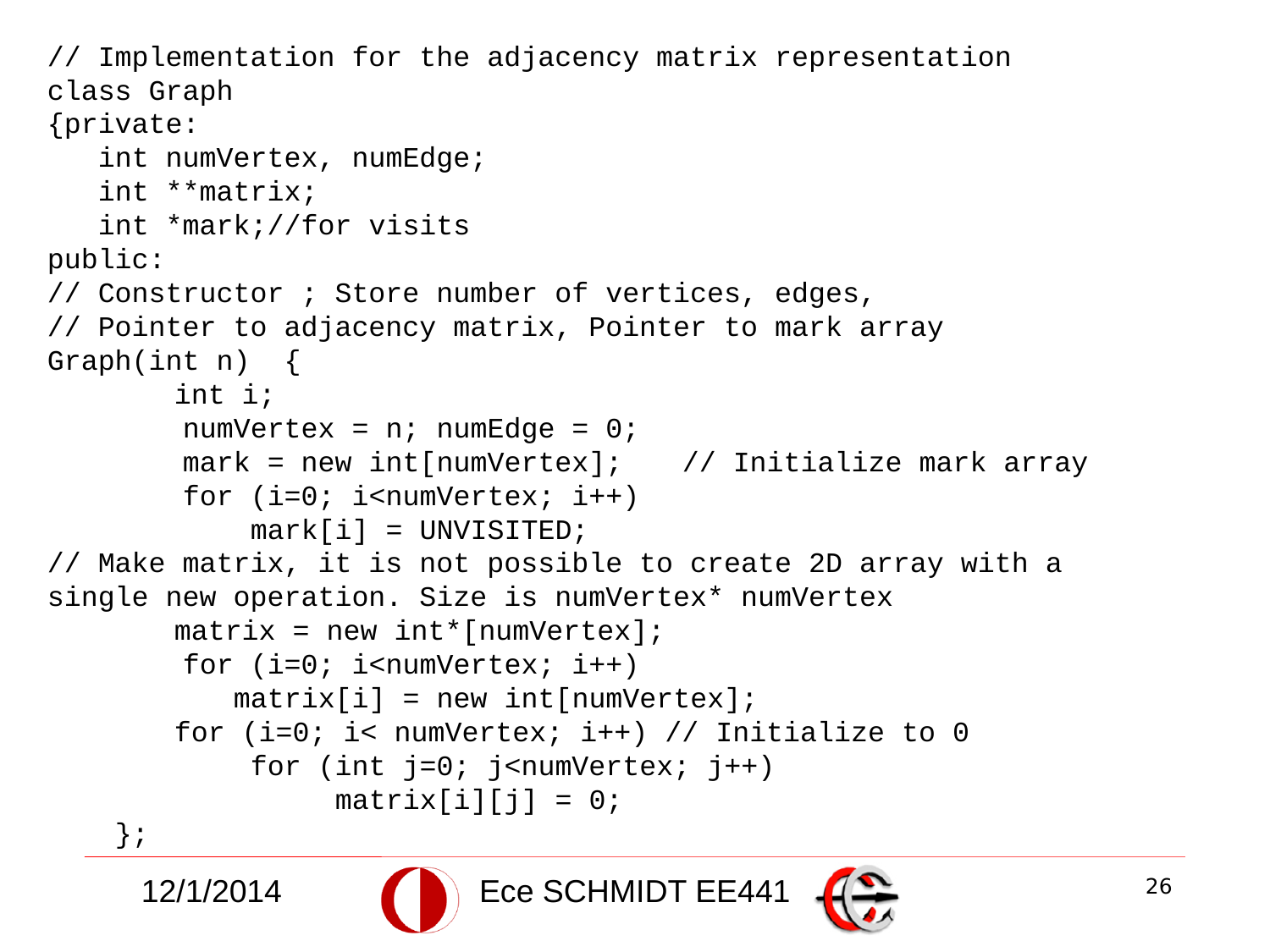

// Implementation for the adjacency matrix representation
class Graph
{private:
   int numVertex, numEdge;
   int **matrix;
   int *mark;//for visits
public:
// Constructor ; Store number of vertices, edges,
// Pointer to adjacency matrix, Pointer to mark array
Graph(int n)  {
	int i;
        numVertex = n; numEdge = 0;
        mark = new int[numVertex];	// Initialize mark array
        for (i=0; i<numVertex; i++)
            mark[i] = UNVISITED;
// Make matrix, it is not possible to create 2D array with a single new operation. Size is numVertex* numVertex
	matrix = new int*[numVertex];
        for (i=0; i<numVertex; i++)
           matrix[i] = new int[numVertex];
      	for (i=0; i< numVertex; i++) // Initialize to 0
            for (int j=0; j<numVertex; j++)
                 matrix[i][j] = 0;
    };
12/1/2014
Ece SCHMIDT EE441
26